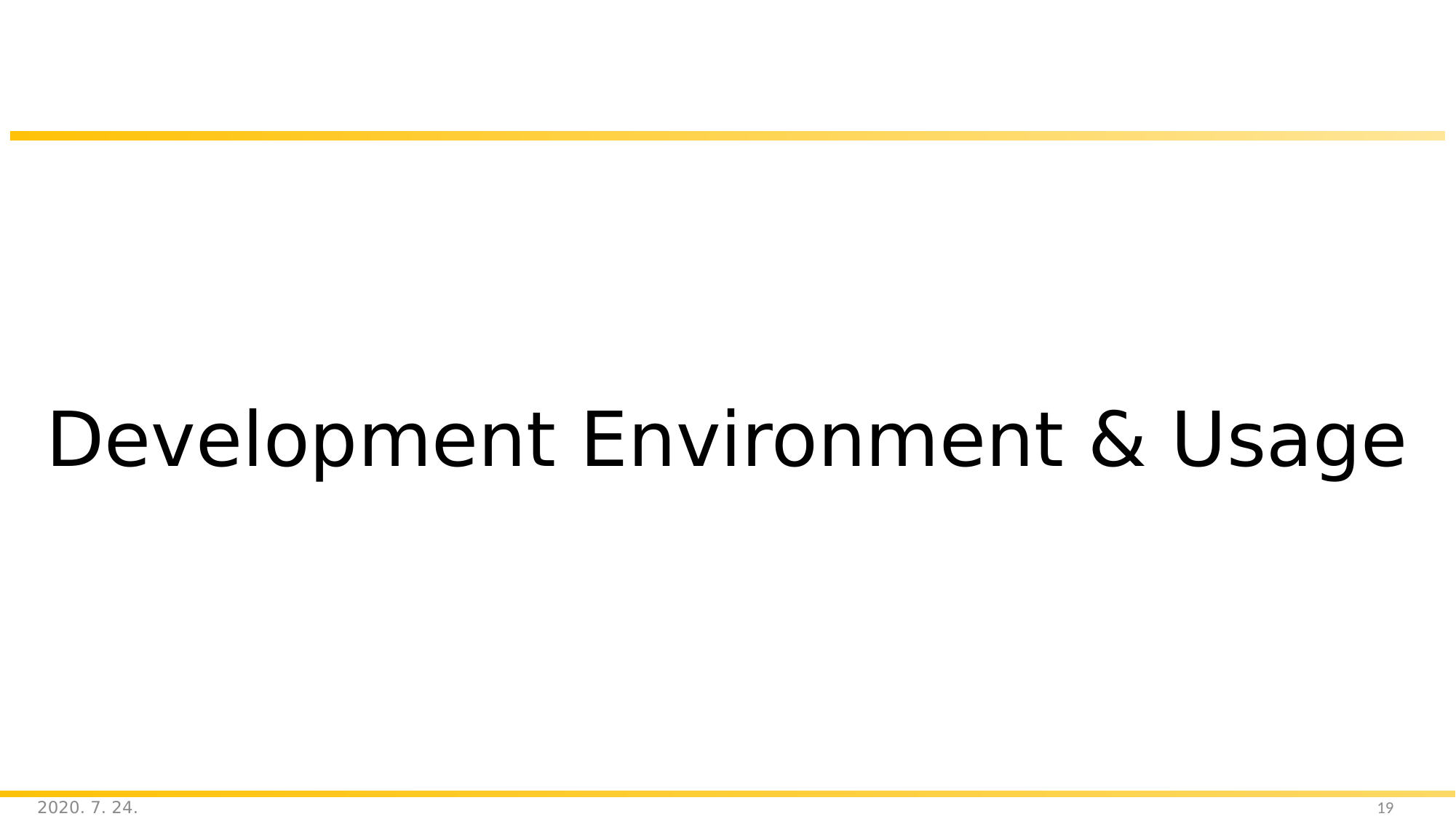

Development Environment & Usage
2020. 7. 24.
19